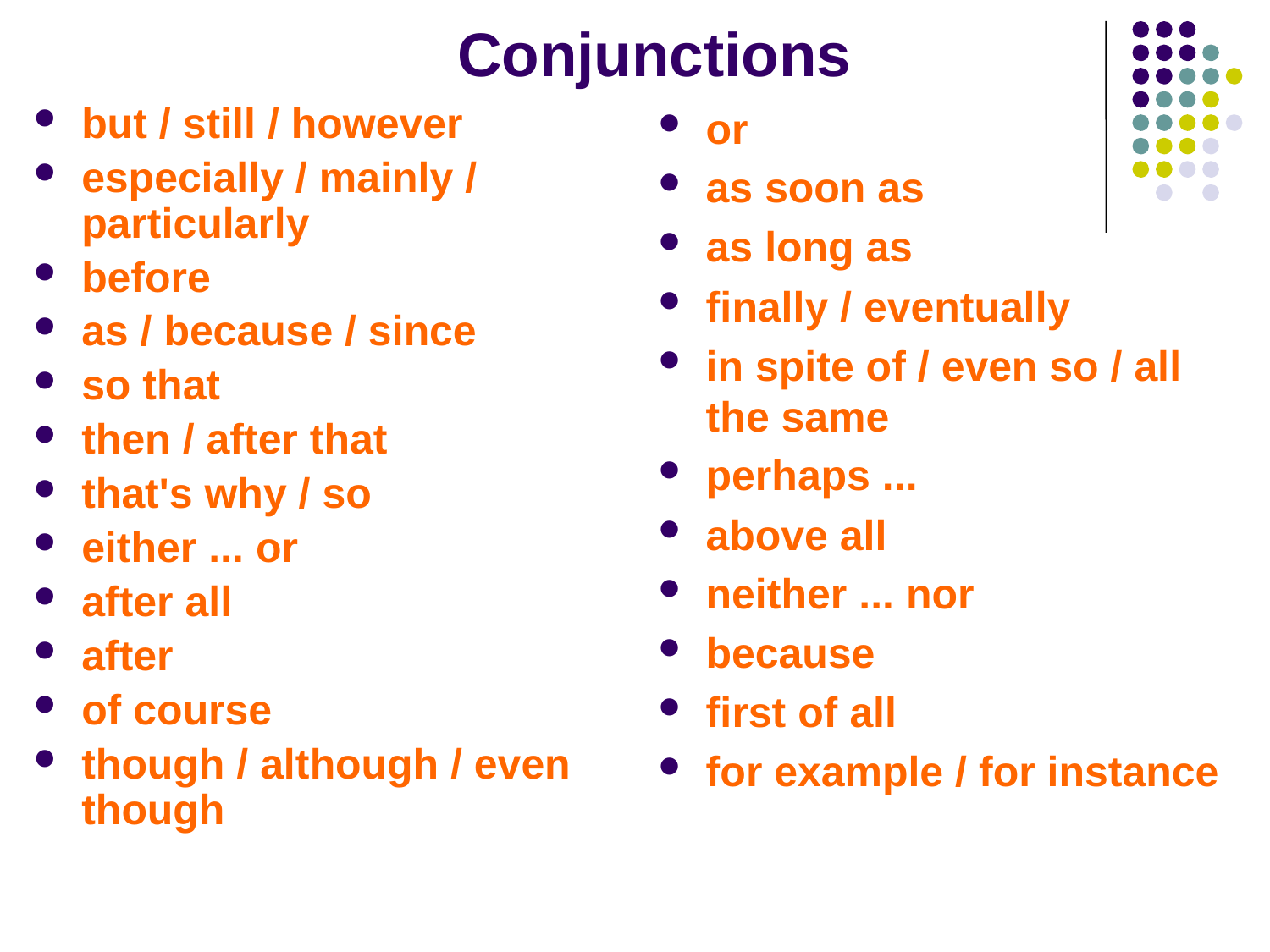

# Conjunctions
but / still / however
especially / mainly / particularly
before
as / because / since
so that
then / after that
that's why / so
either ... or
after all
after
of course
though / although / even though

or
as soon as
as long as
finally / eventually
in spite of / even so / all the same
perhaps ...
above all
neither ... nor
because
first of all
for example / for instance